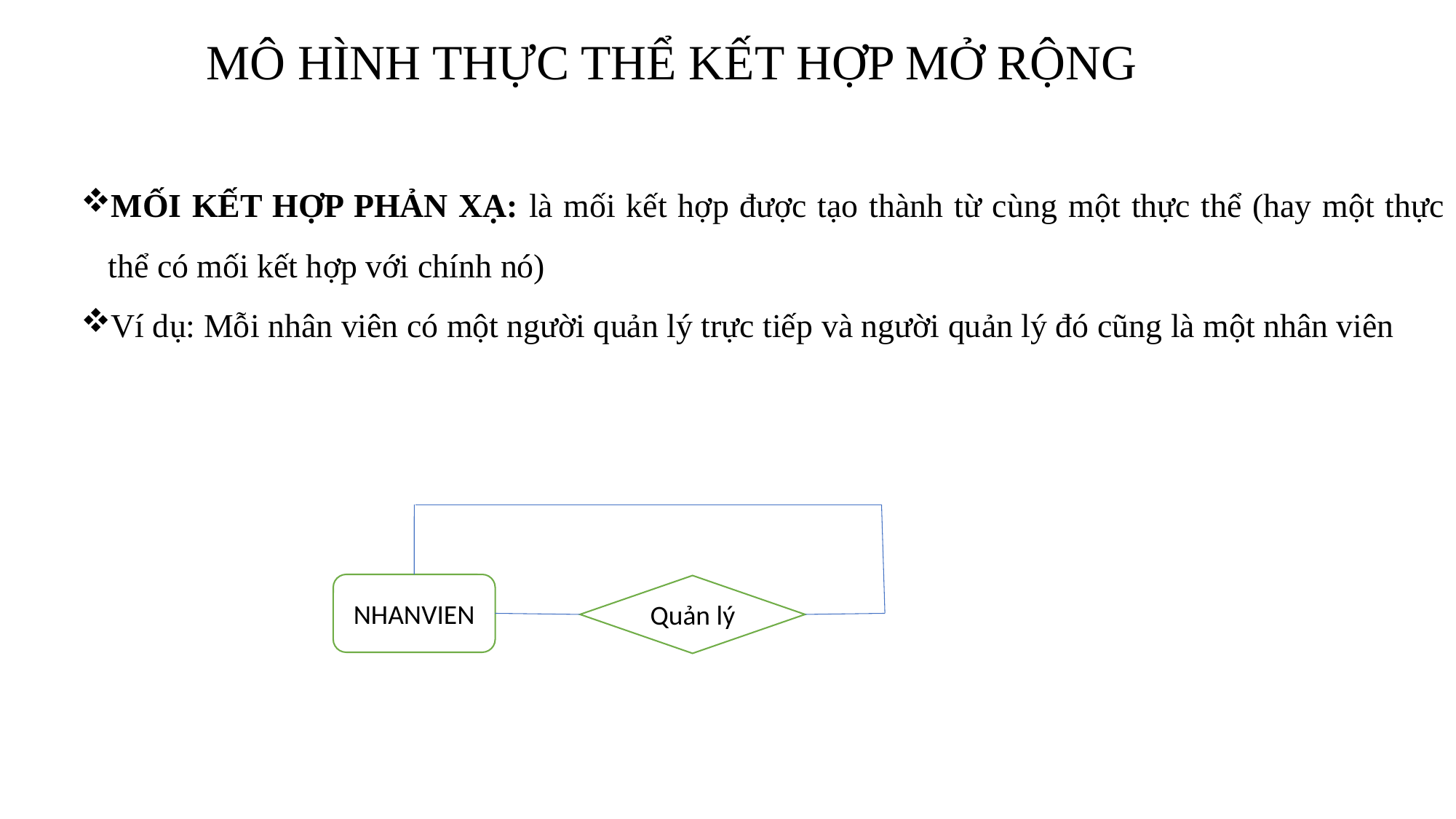

# MÔ HÌNH THỰC THỂ KẾT HỢP MỞ RỘNG
MỐI KẾT HỢP PHẢN XẠ: là mối kết hợp được tạo thành từ cùng một thực thể (hay một thực thể có mối kết hợp với chính nó)
Ví dụ: Mỗi nhân viên có một người quản lý trực tiếp và người quản lý đó cũng là một nhân viên
NHANVIEN
Quản lý